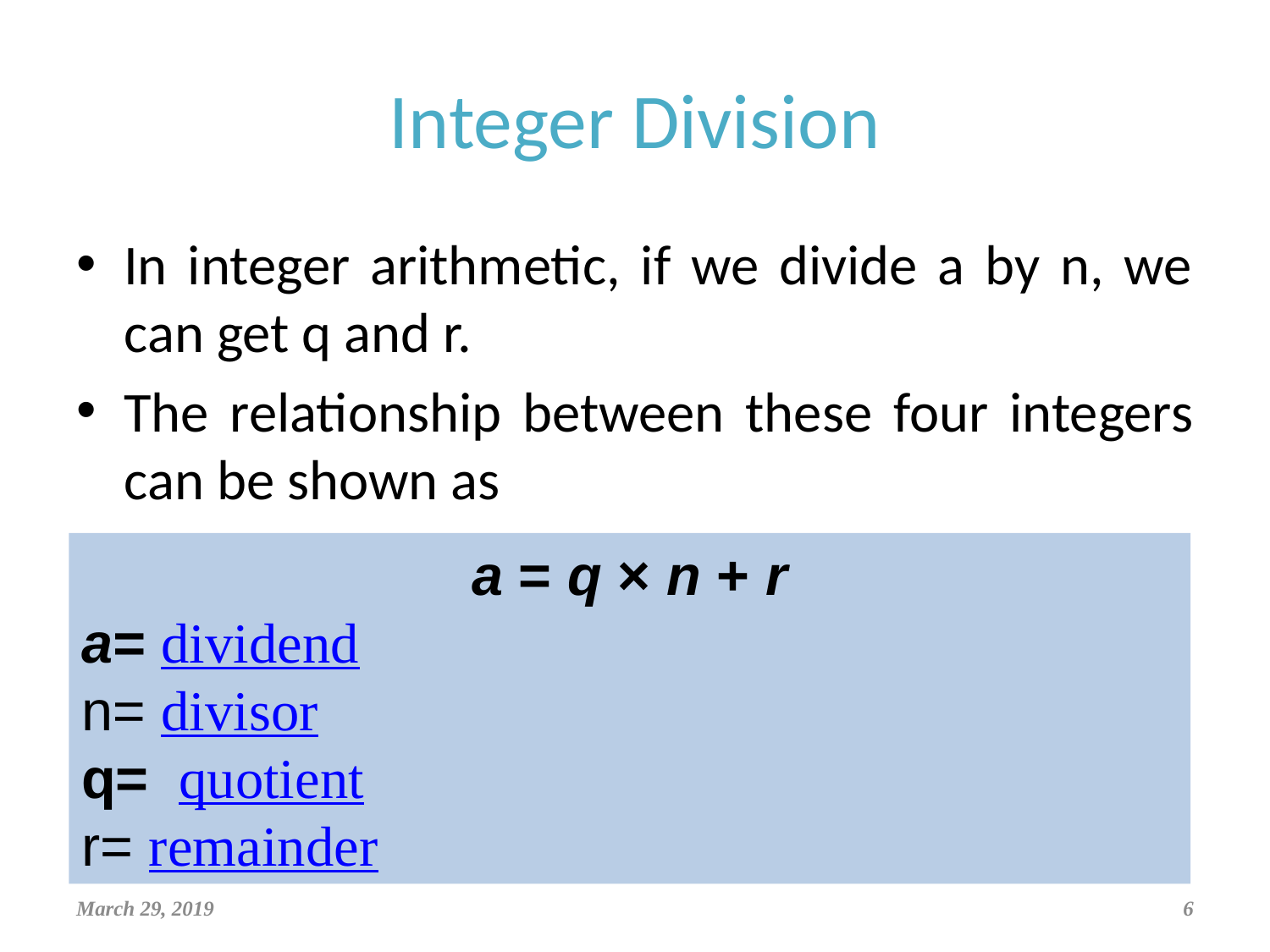

# Integer Division
In integer arithmetic, if we divide a by n, we can get q and r.
The relationship between these four integers can be shown as

a = q × n + r
a= dividend
n= divisor
q=  quotient
r= remainder
March 29, 2019
6